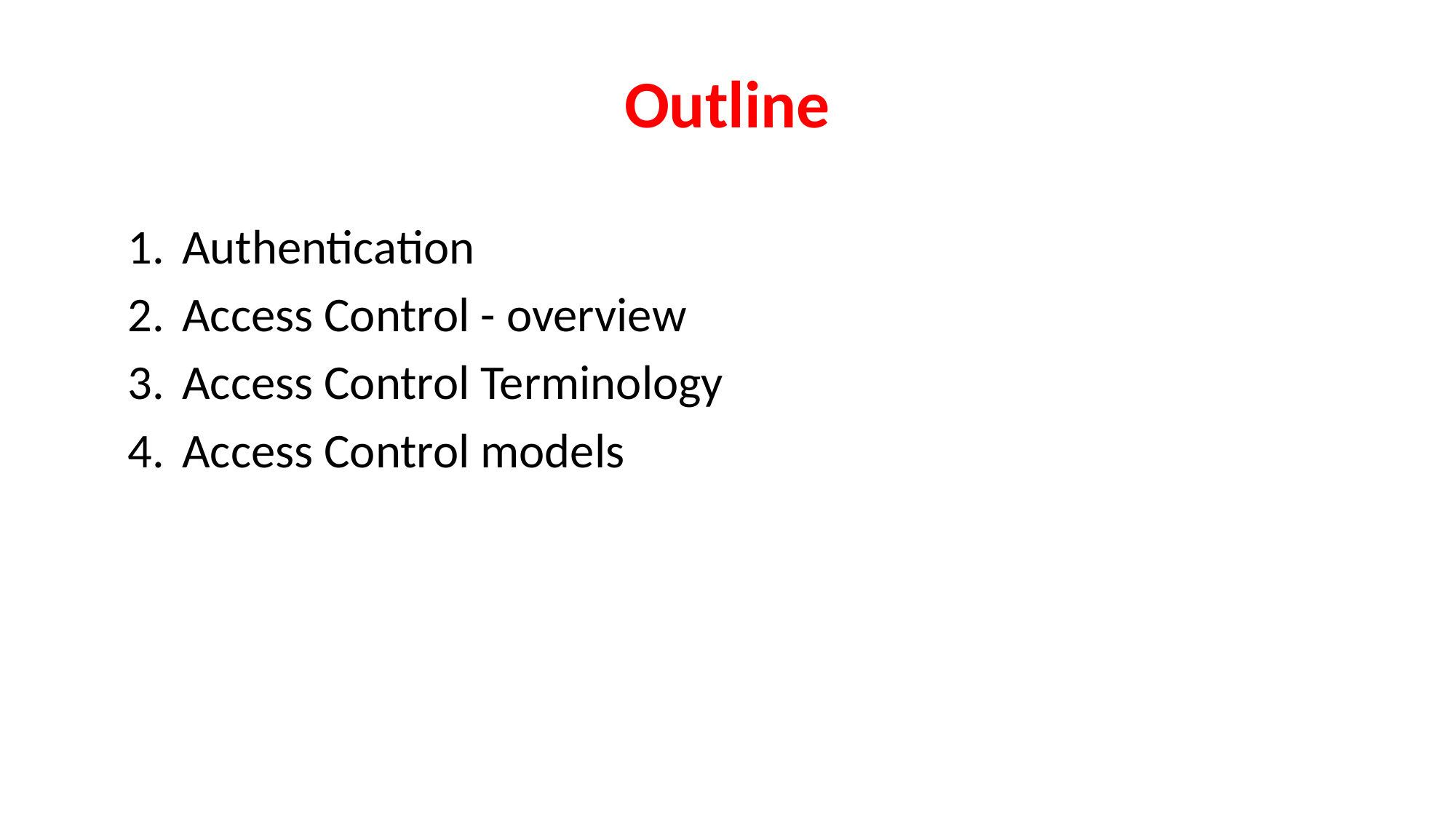

# Outline
Authentication
Access Control - overview
Access Control Terminology
Access Control models